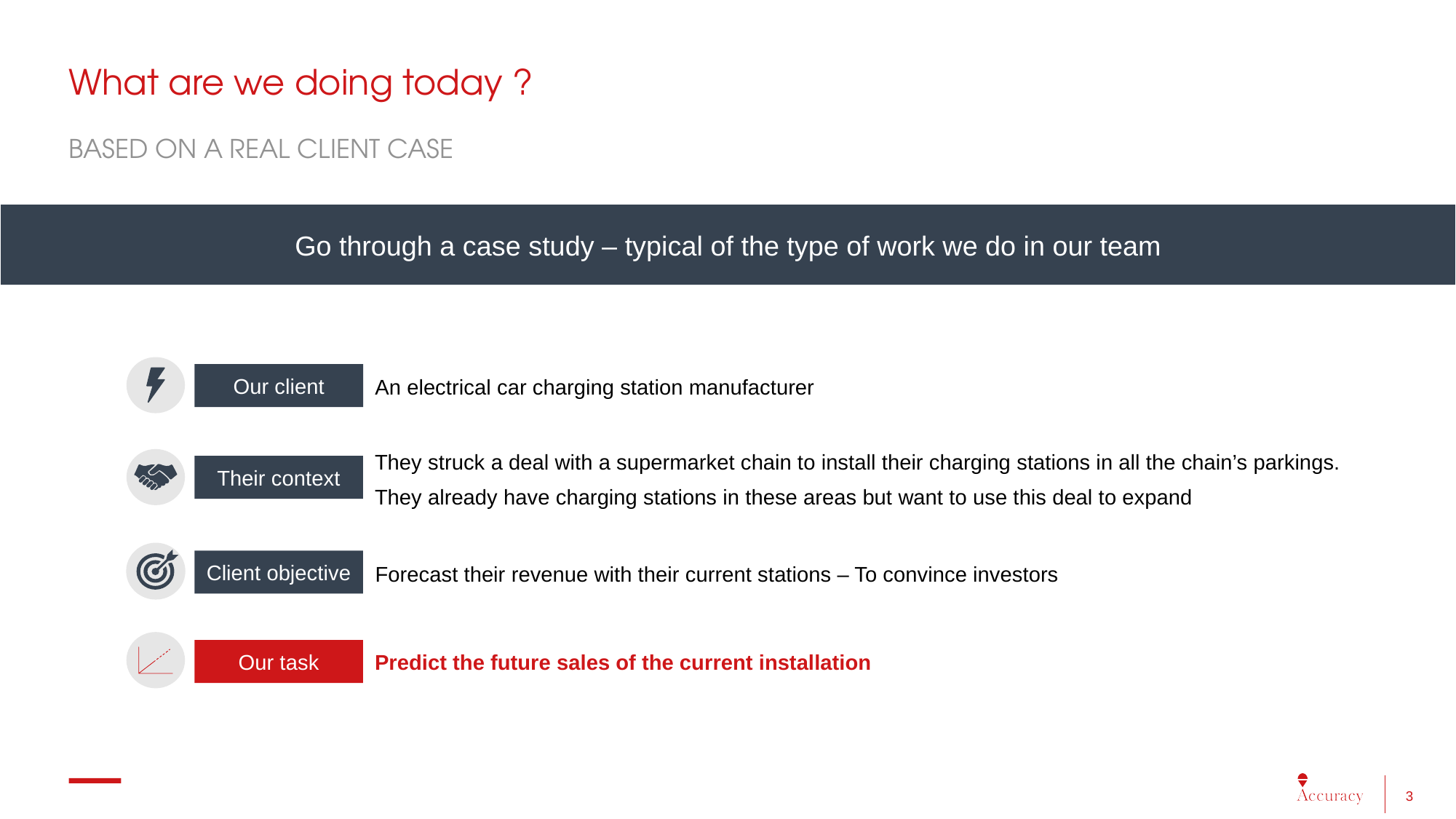

# What are we doing today ?
BASED ON A REAL CLIENT CASE
Go through a case study – typical of the type of work we do in our team

Our client
An electrical car charging station manufacturer
They struck a deal with a supermarket chain to install their charging stations in all the chain’s parkings.
They already have charging stations in these areas but want to use this deal to expand

Their context
Forecast their revenue with their current stations – To convince investors

Client objective

Predict the future sales of the current installation
Our task